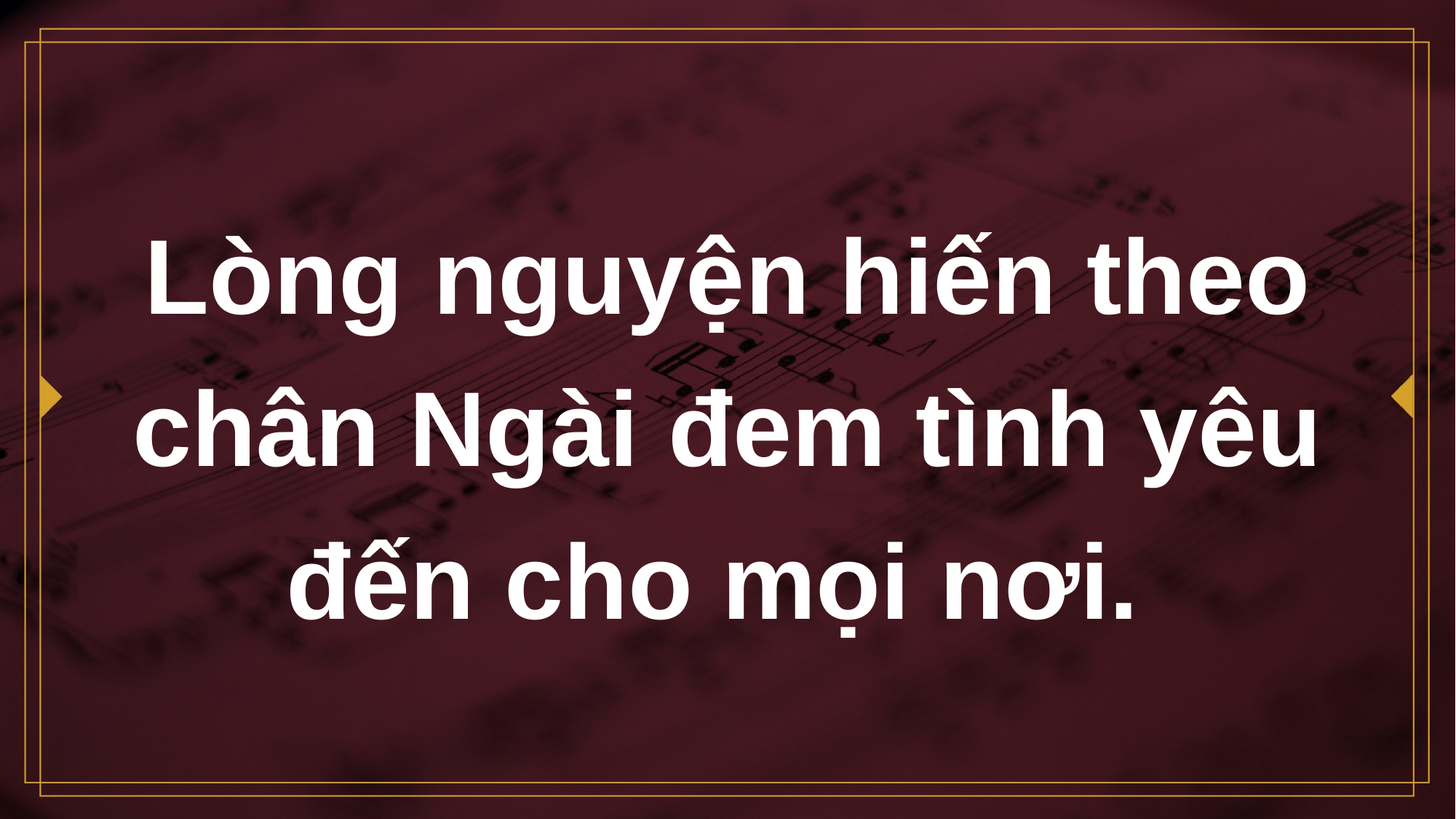

# Lòng nguyện hiến theo chân Ngài đem tình yêu đến cho mọi nơi.